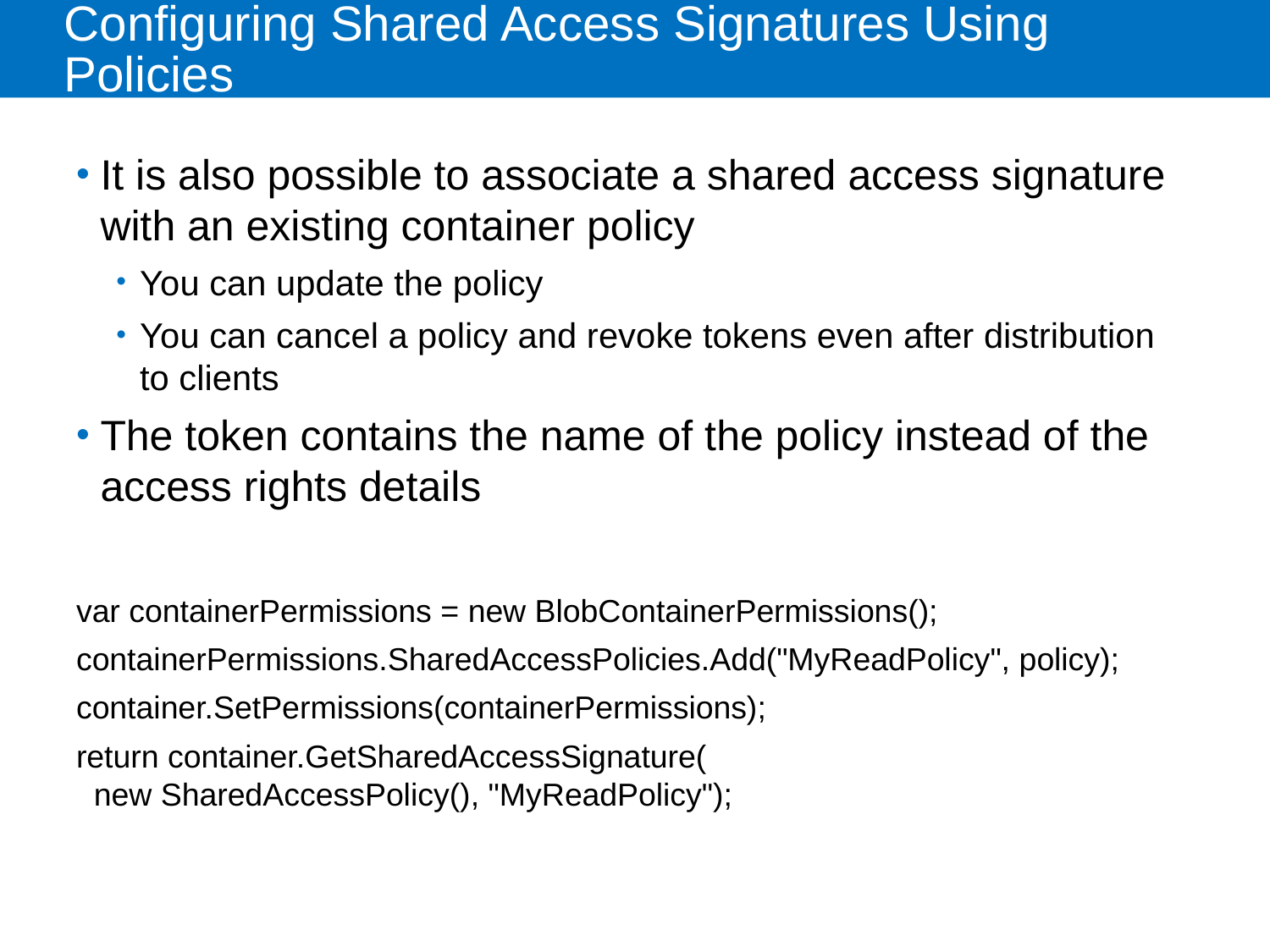

# Configuring Shared Access Signatures Using Policies
It is also possible to associate a shared access signature with an existing container policy
You can update the policy
You can cancel a policy and revoke tokens even after distribution to clients
The token contains the name of the policy instead of the access rights details

var containerPermissions = new BlobContainerPermissions();
containerPermissions.SharedAccessPolicies.Add("MyReadPolicy", policy);
container.SetPermissions(containerPermissions);
return container.GetSharedAccessSignature(
  new SharedAccessPolicy(), "MyReadPolicy");